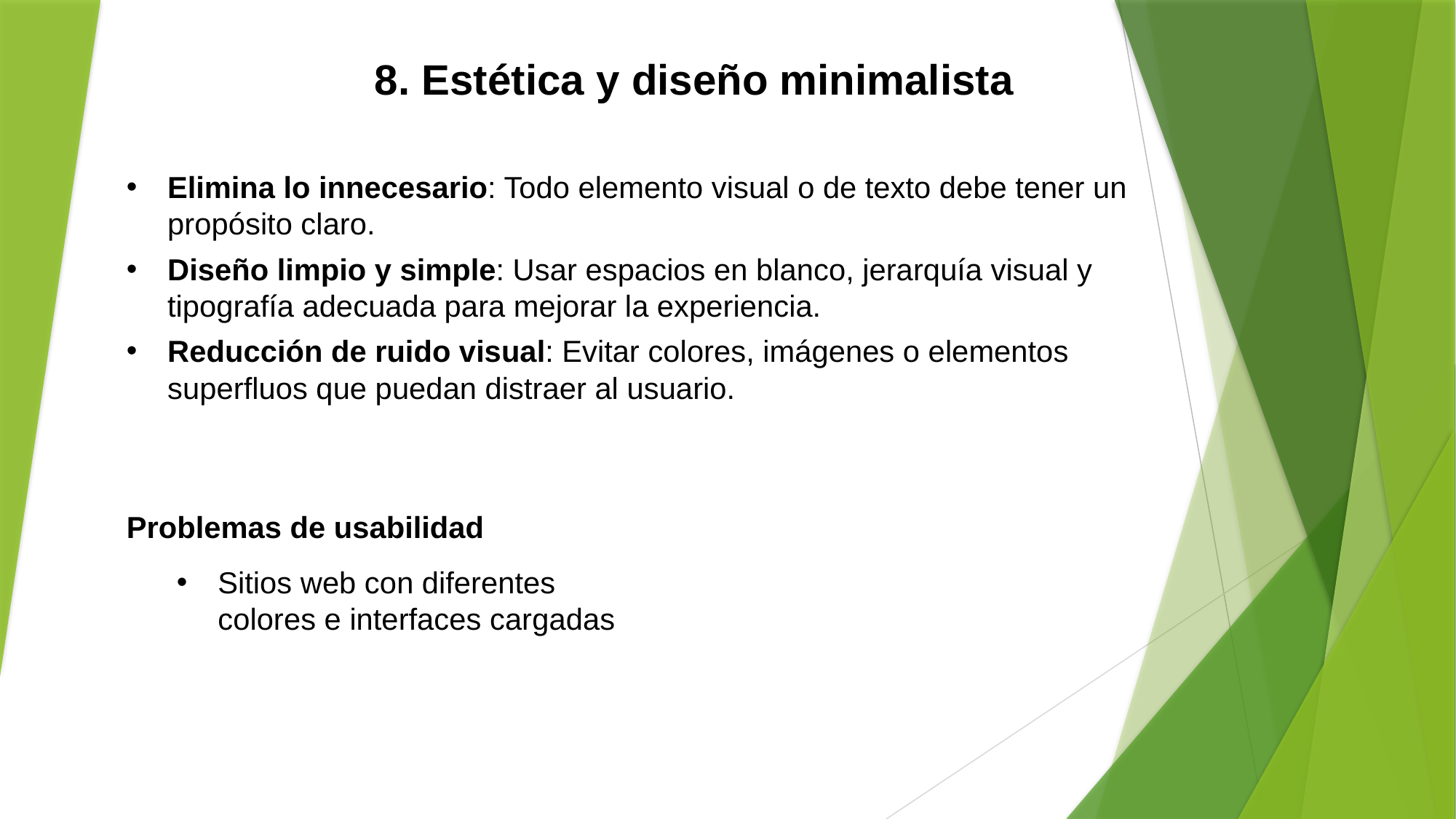

8. Estética y diseño minimalista
Elimina lo innecesario: Todo elemento visual o de texto debe tener un propósito claro.
Diseño limpio y simple: Usar espacios en blanco, jerarquía visual y tipografía adecuada para mejorar la experiencia.
Reducción de ruido visual: Evitar colores, imágenes o elementos superfluos que puedan distraer al usuario.
Problemas de usabilidad
Sitios web con diferentes colores e interfaces cargadas